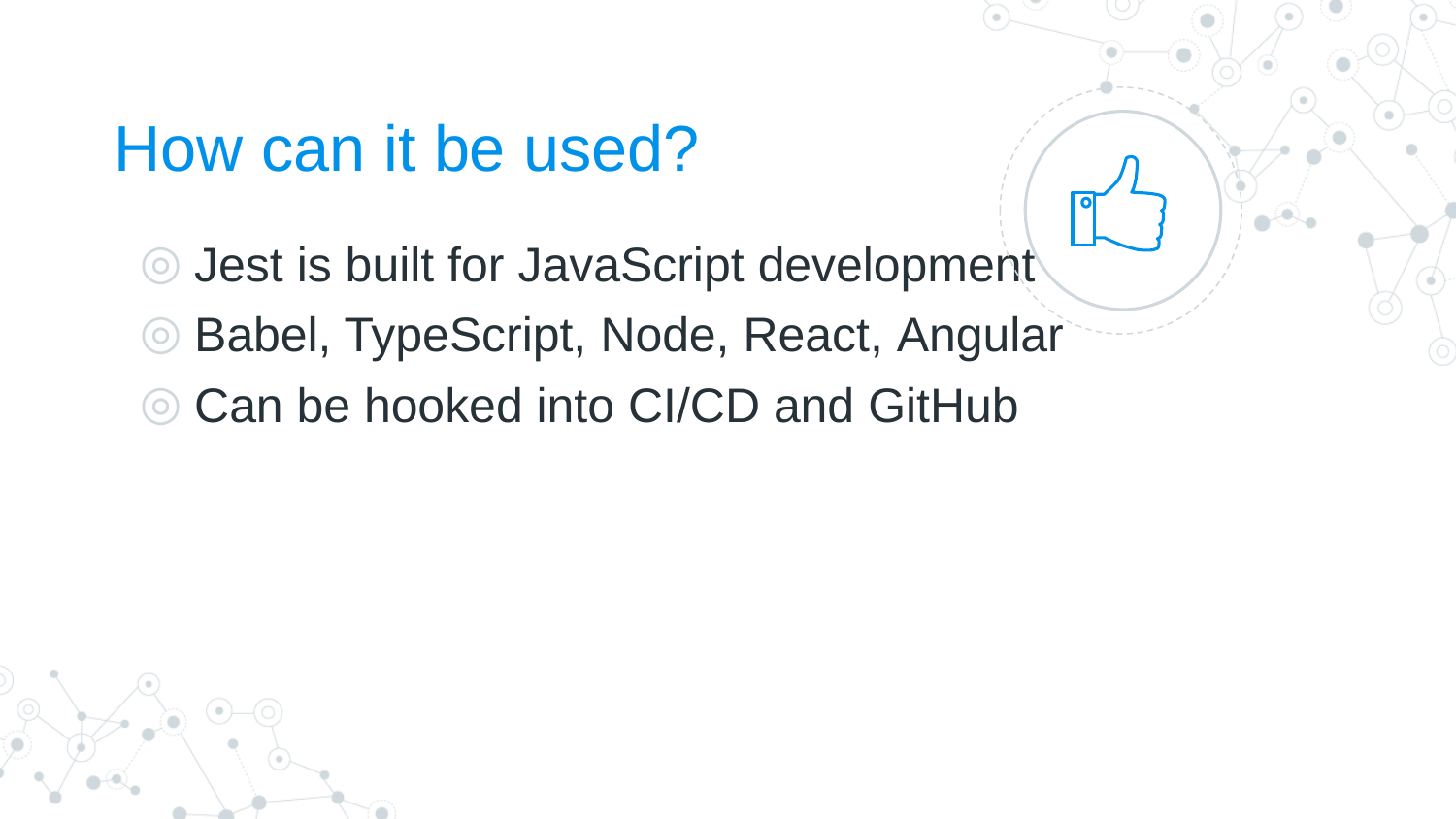

# How can it be used?

Jest is built for JavaScript development
Babel, TypeScript, Node, React, Angular
Can be hooked into CI/CD and GitHub